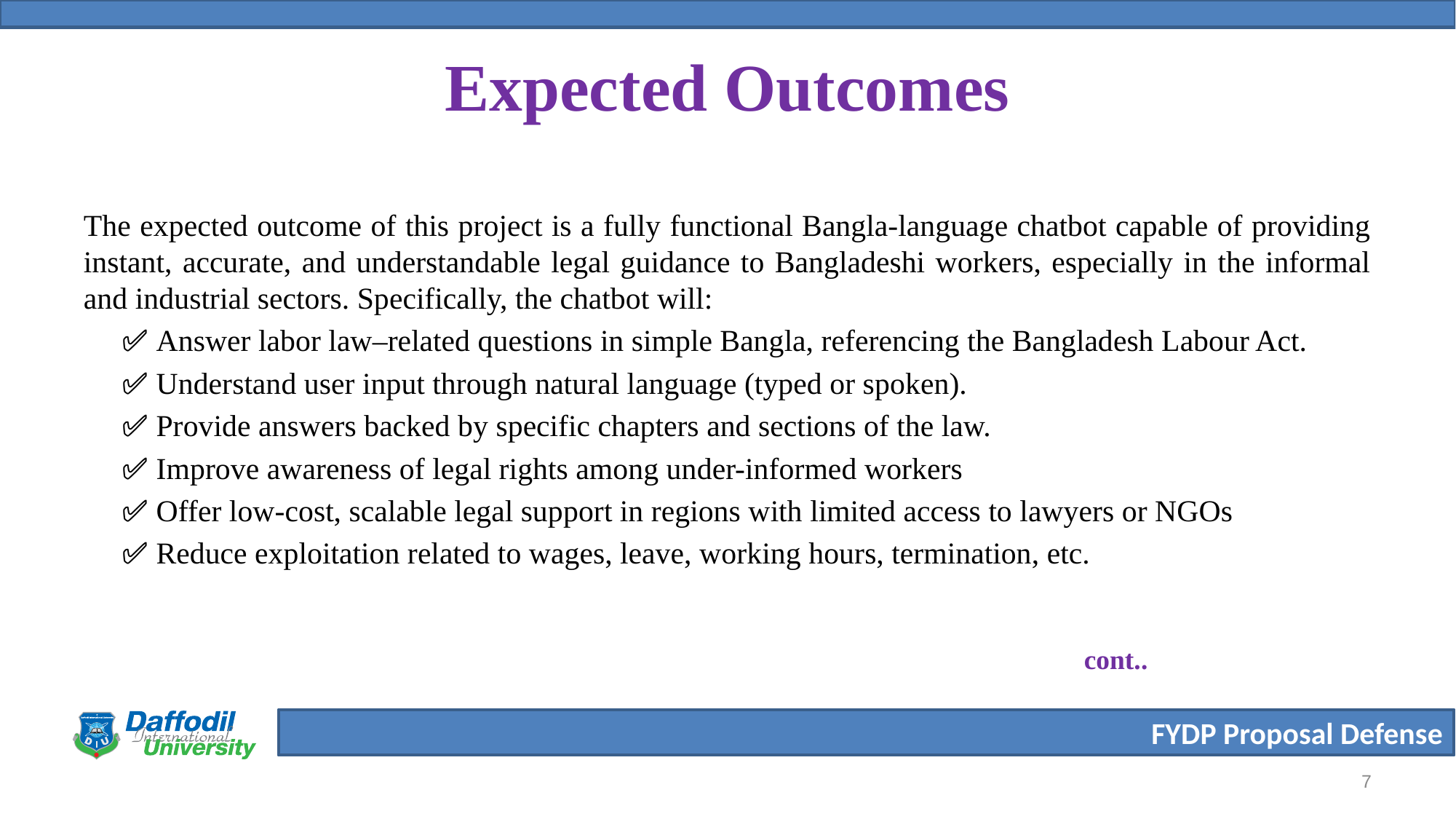

# Expected Outcomes
The expected outcome of this project is a fully functional Bangla-language chatbot capable of providing instant, accurate, and understandable legal guidance to Bangladeshi workers, especially in the informal and industrial sectors. Specifically, the chatbot will:
     ✅ Answer labor law–related questions in simple Bangla, referencing the Bangladesh Labour Act.
     ✅ Understand user input through natural language (typed or spoken).
     ✅ Provide answers backed by specific chapters and sections of the law.
     ✅ Improve awareness of legal rights among under-informed workers
     ✅ Offer low-cost, scalable legal support in regions with limited access to lawyers or NGOs
     ✅ Reduce exploitation related to wages, leave, working hours, termination, etc.
cont..
7